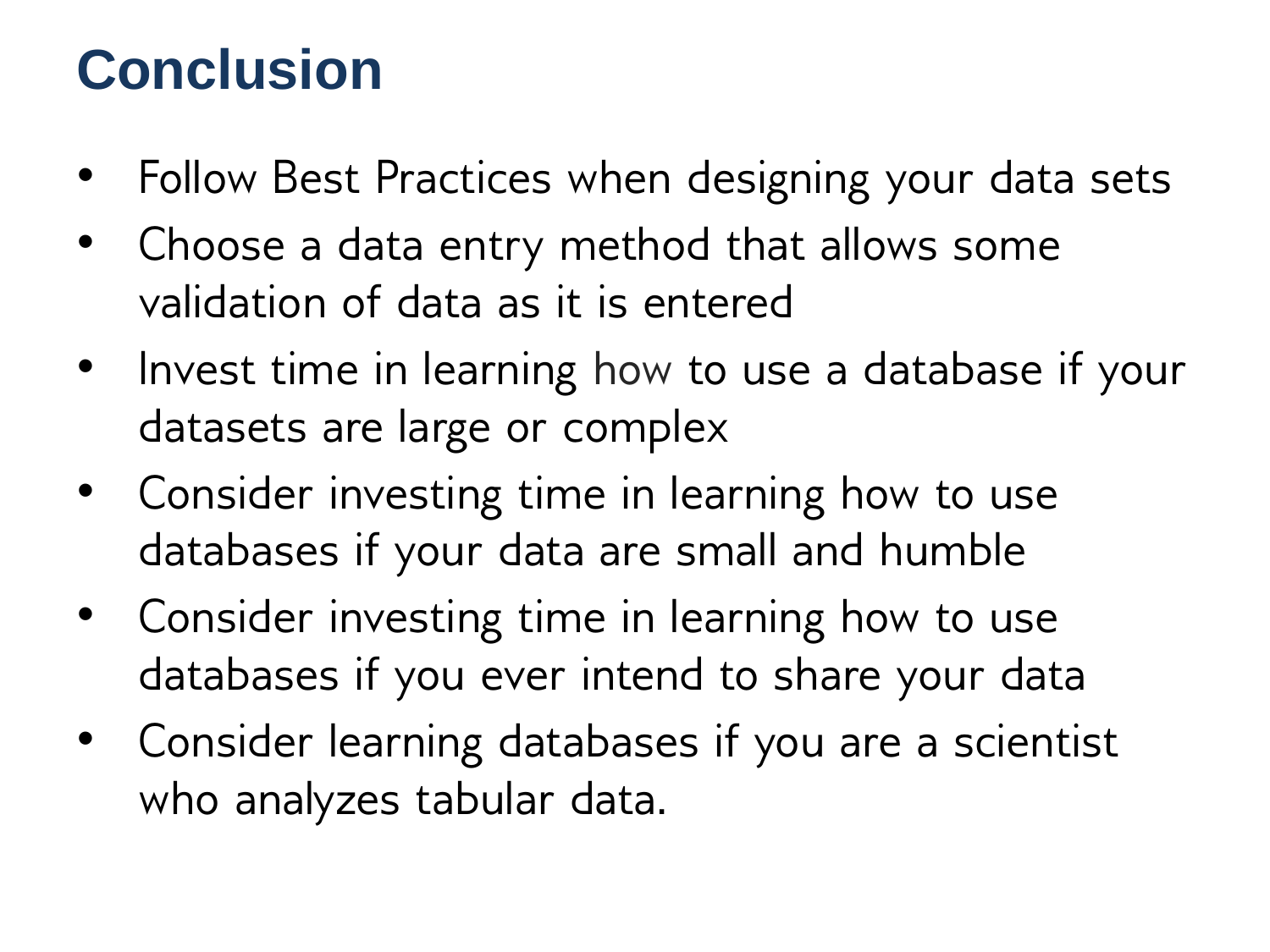

# Conclusion
Follow Best Practices when designing your data sets
Choose a data entry method that allows some validation of data as it is entered
Invest time in learning how to use a database if your datasets are large or complex
Consider investing time in learning how to use databases if your data are small and humble
Consider investing time in learning how to use databases if you ever intend to share your data
Consider learning databases if you are a scientist who analyzes tabular data.